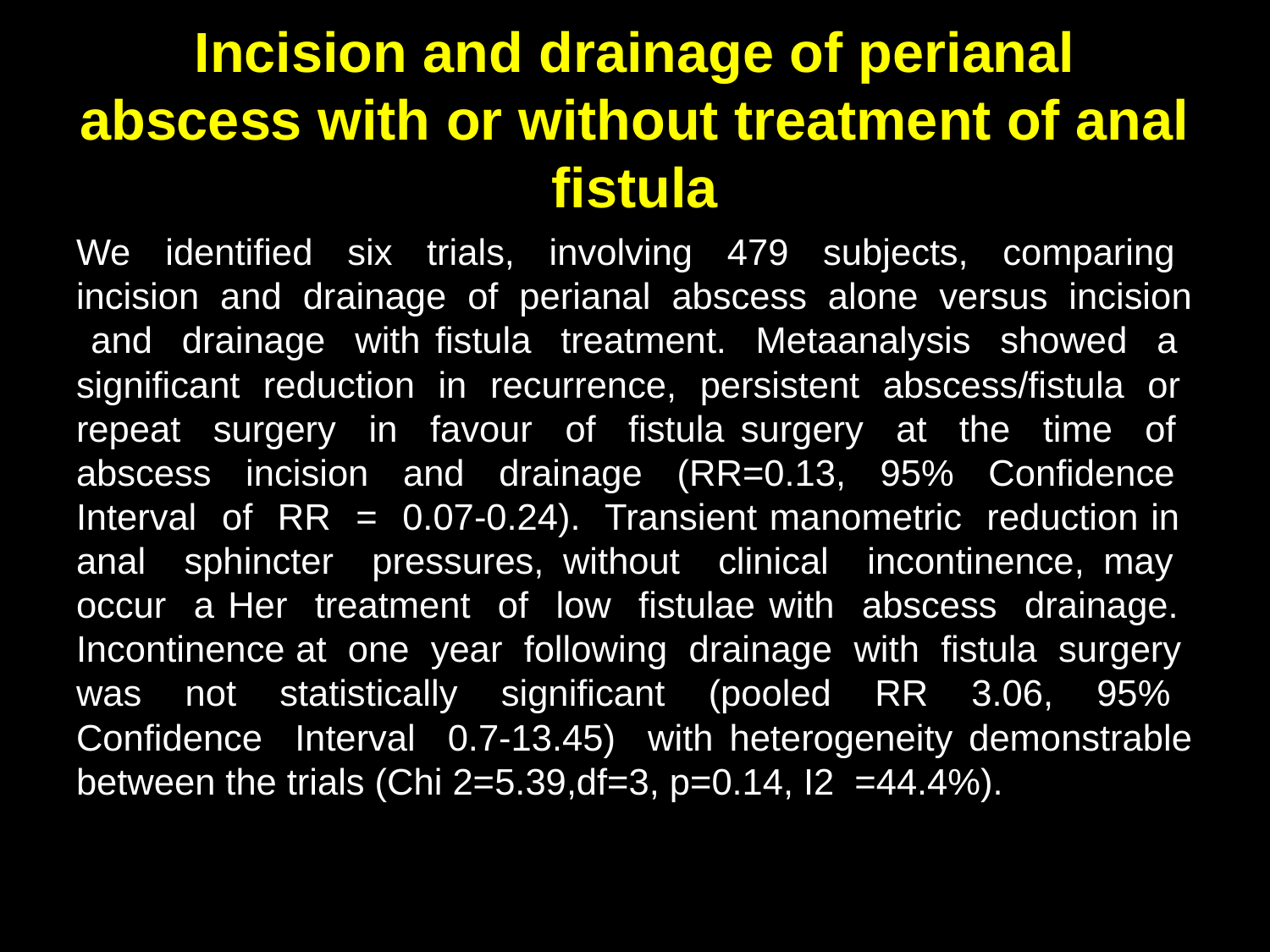

# Incision and drainage of perianal abscess with or without treatment of anal fistula
We  identified  six  trials,  involving  479  subjects,  comparing  incision  and  drainage  of  perianal  abscess  alone  versus  incision  and  drainage  with fistula  treatment.  Metaanalysis  showed  a  significant  reduction  in  recurrence,  persistent  abscess/fistula  or  repeat  surgery  in  favour  of  fistula surgery  at  the  time  of  abscess  incision  and  drainage  (RR=0.13,  95%  Confidence  Interval  of  RR  =  0.07-0.24).  Transient manometric  reduction in  anal  sphincter  pressures, without  clinical  incontinence, may  occur  a Her  treatment  of  low  fistulae with  abscess  drainage.  Incontinence at  one  year  following  drainage  with  fistula  surgery  was  not  statistically  significant  (pooled  RR  3.06,  95%  Confidence  Interval  0.7-13.45)  with heterogeneity demonstrable between the trials (Chi 2=5.39,df=3, p=0.14, I2  =44.4%).